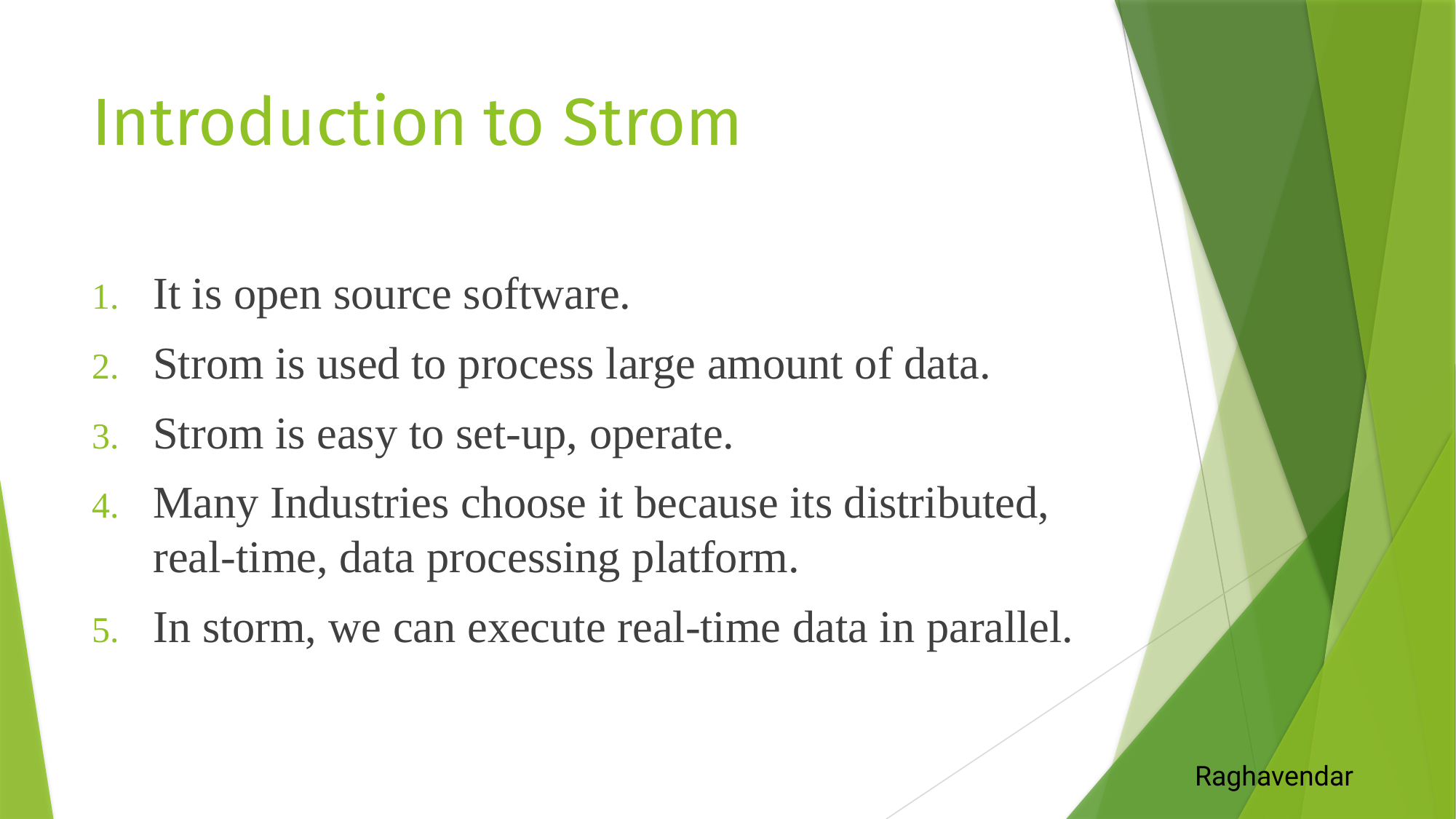

# Introduction to Strom
It is open source software.
Strom is used to process large amount of data.
Strom is easy to set-up, operate.
Many Industries choose it because its distributed, real-time, data processing platform.
In storm, we can execute real-time data in parallel.

Raghavendar